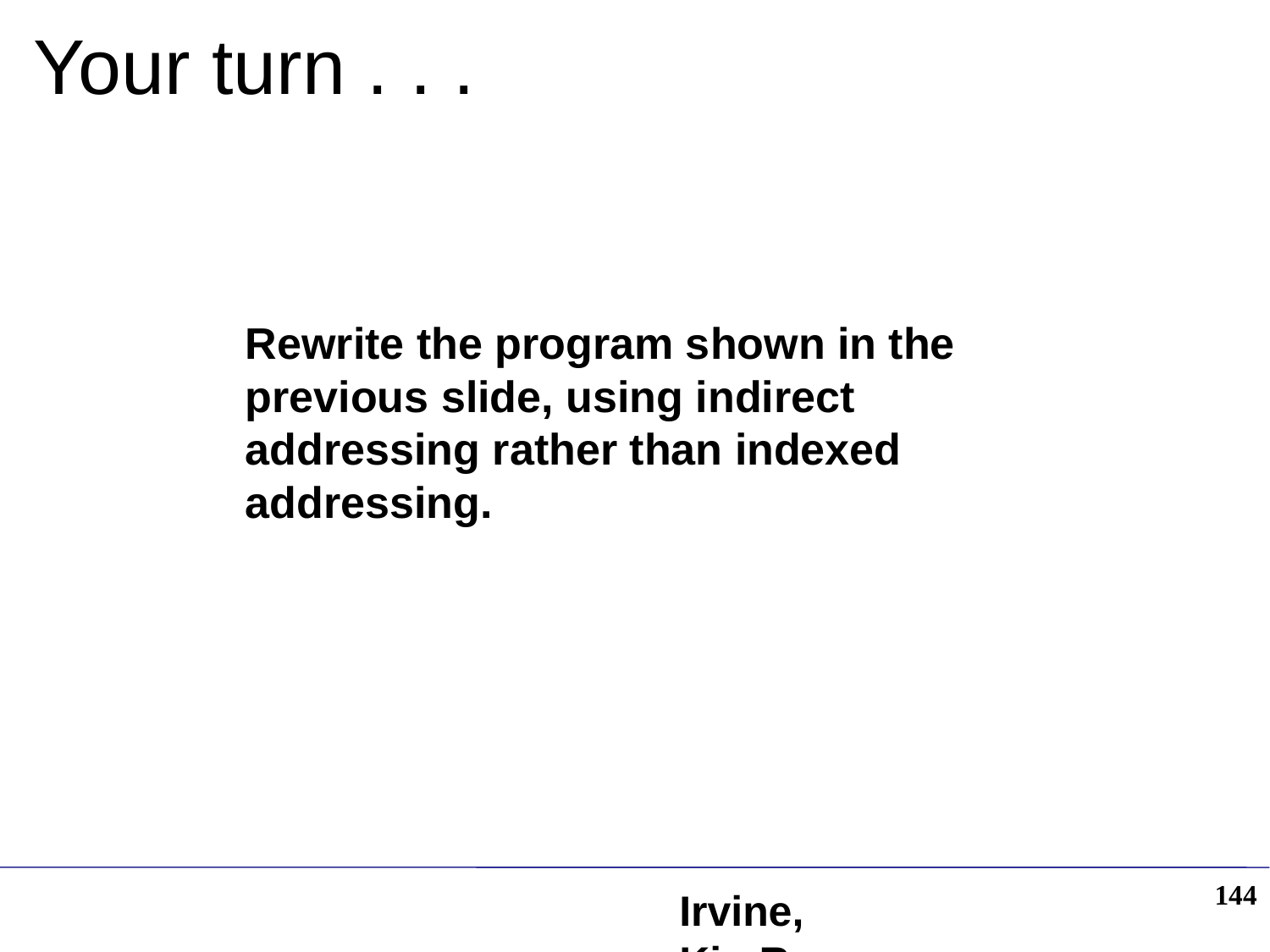

# Your turn . . .
Rewrite the program shown in the previous slide, using indirect addressing rather than indexed addressing.
144
Irvine, Kip R. Assembly Language for Intel-Based Computers 5/e, 2007.